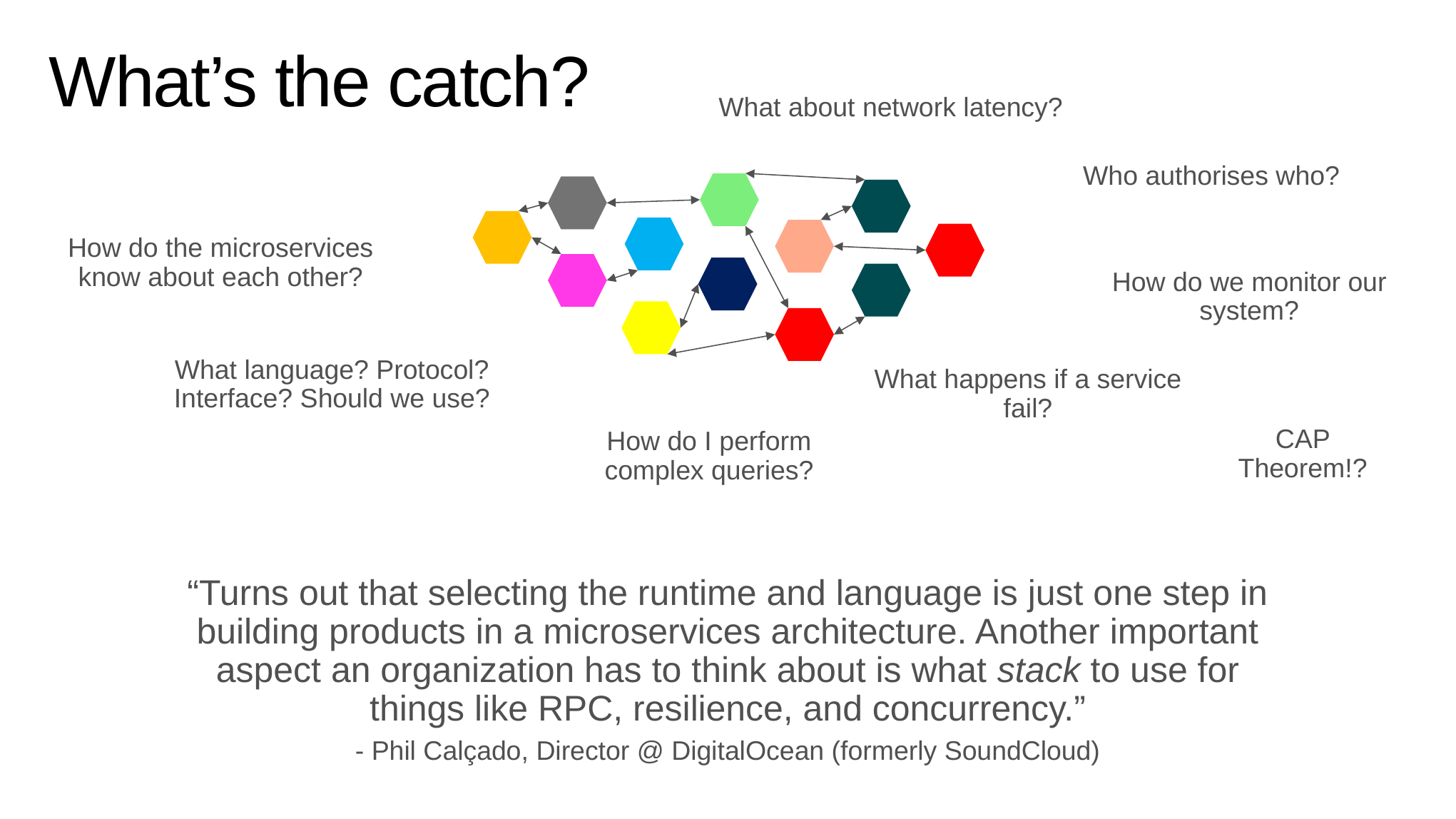

# What’s the catch?
What about network latency?
Who authorises who?

How do the microservices know about each other?

How do we monitor our system?

What language? Protocol? Interface? Should we use?
What happens if a service fail?
CAP Theorem!?
How do I perform complex queries?
“Turns out that selecting the runtime and language is just one step in building products in a microservices architecture. Another important aspect an organization has to think about is what stack to use for things like RPC, resilience, and concurrency.”
- Phil Calçado, Director @ DigitalOcean (formerly SoundCloud)